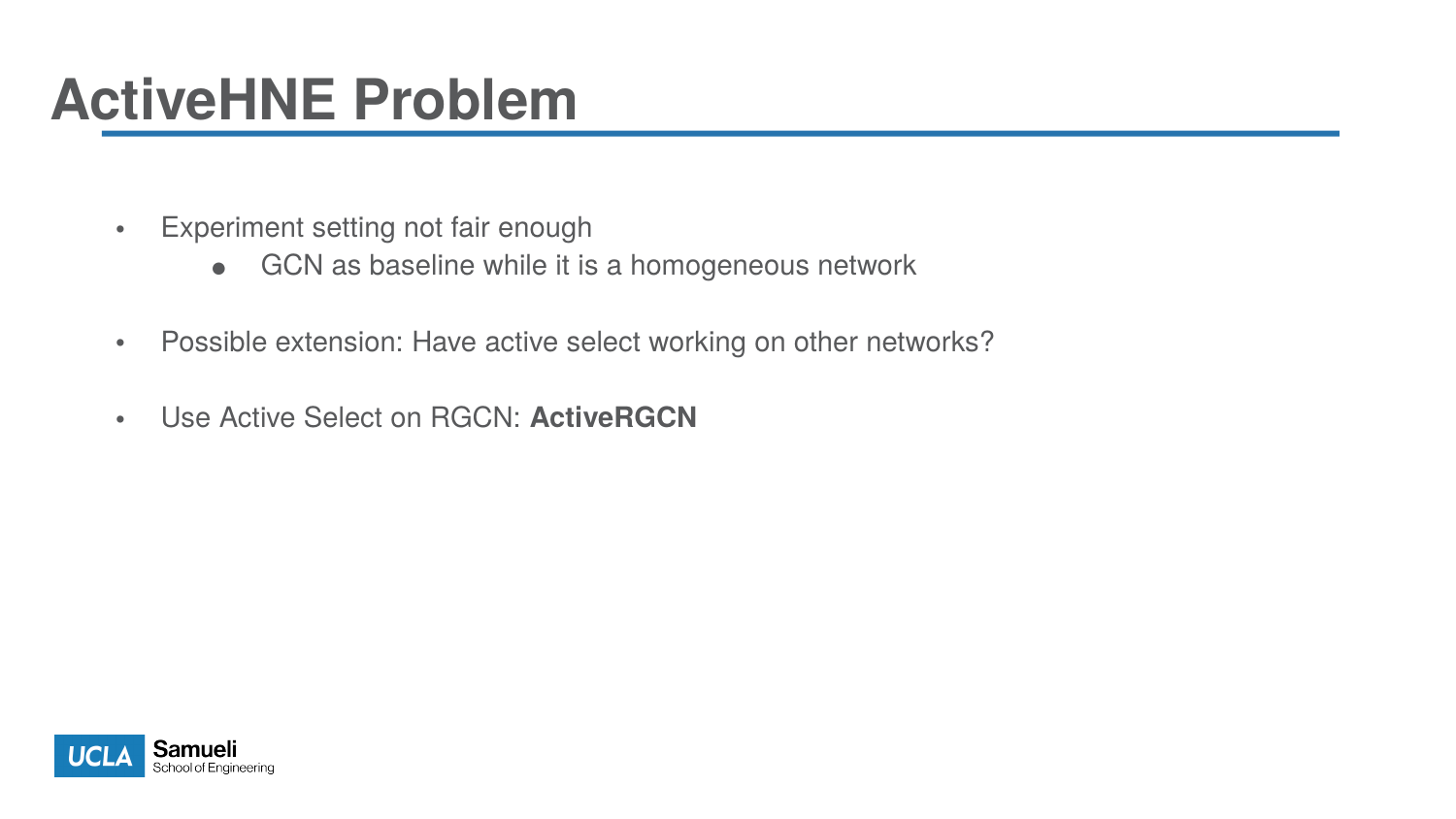

# ActiveHNE Problem

Experiment setting not fair enough
GCN as baseline while it is a homogeneous network

Possible extension: Have active select working on other networks?

Use Active Select on RGCN: ActiveRGCN